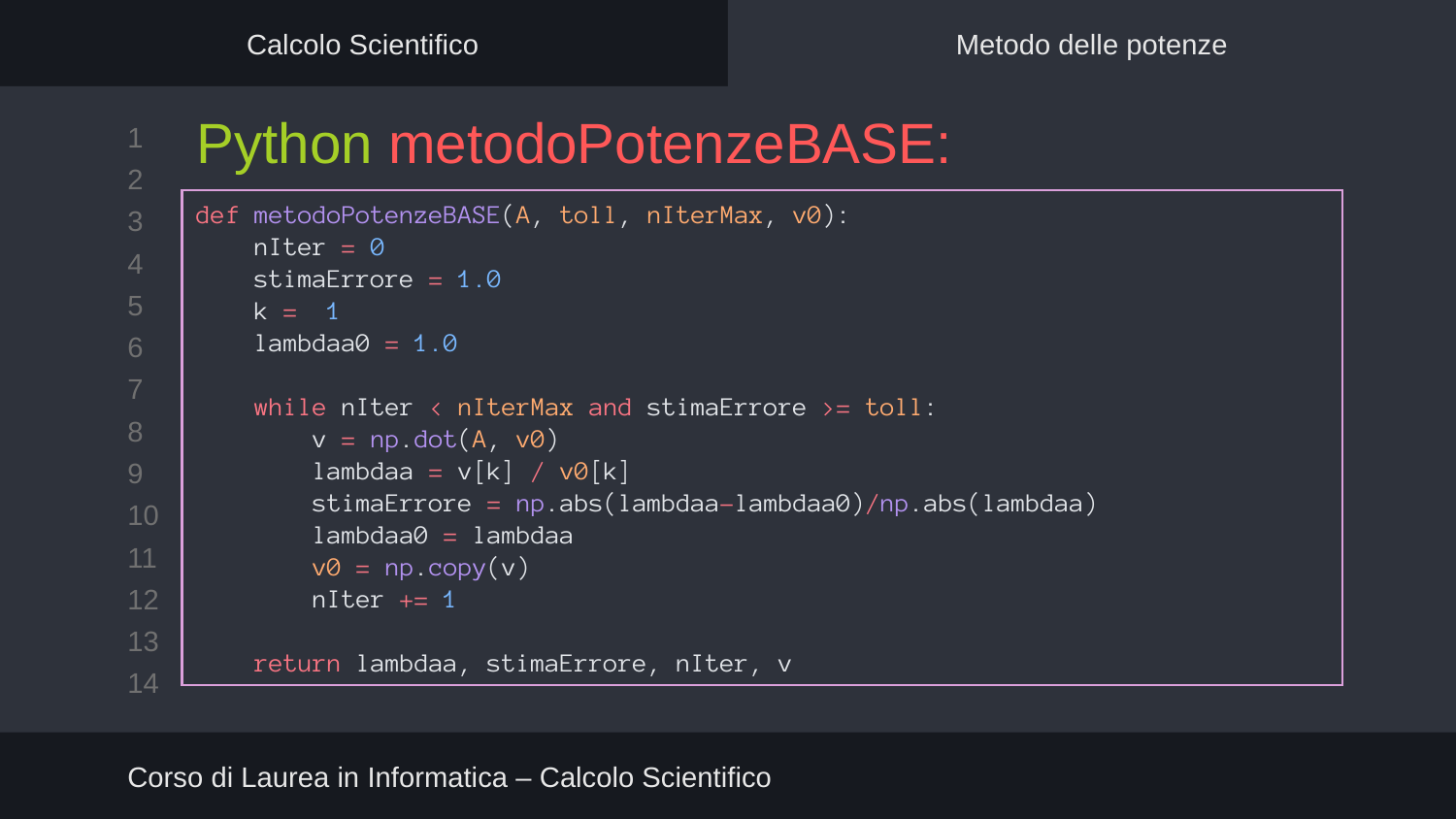

Calcolo Scientifico
Metodo delle potenze
# Python metodoPotenzeBASE:
def metodoPotenzeBASE(A, toll, nIterMax, v0):
    nIter = 0
    stimaErrore = 1.0
    k =  1
    lambdaa0 = 1.0
    while nIter < nIterMax and stimaErrore >= toll:
        v = np.dot(A, v0)
        lambdaa = v[k] / v0[k]
        stimaErrore = np.abs(lambdaa-lambdaa0)/np.abs(lambdaa)
        lambdaa0 = lambdaa
        v0 = np.copy(v)
        nIter += 1
    return lambdaa, stimaErrore, nIter, v
Corso di Laurea in Informatica – Calcolo Scientifico